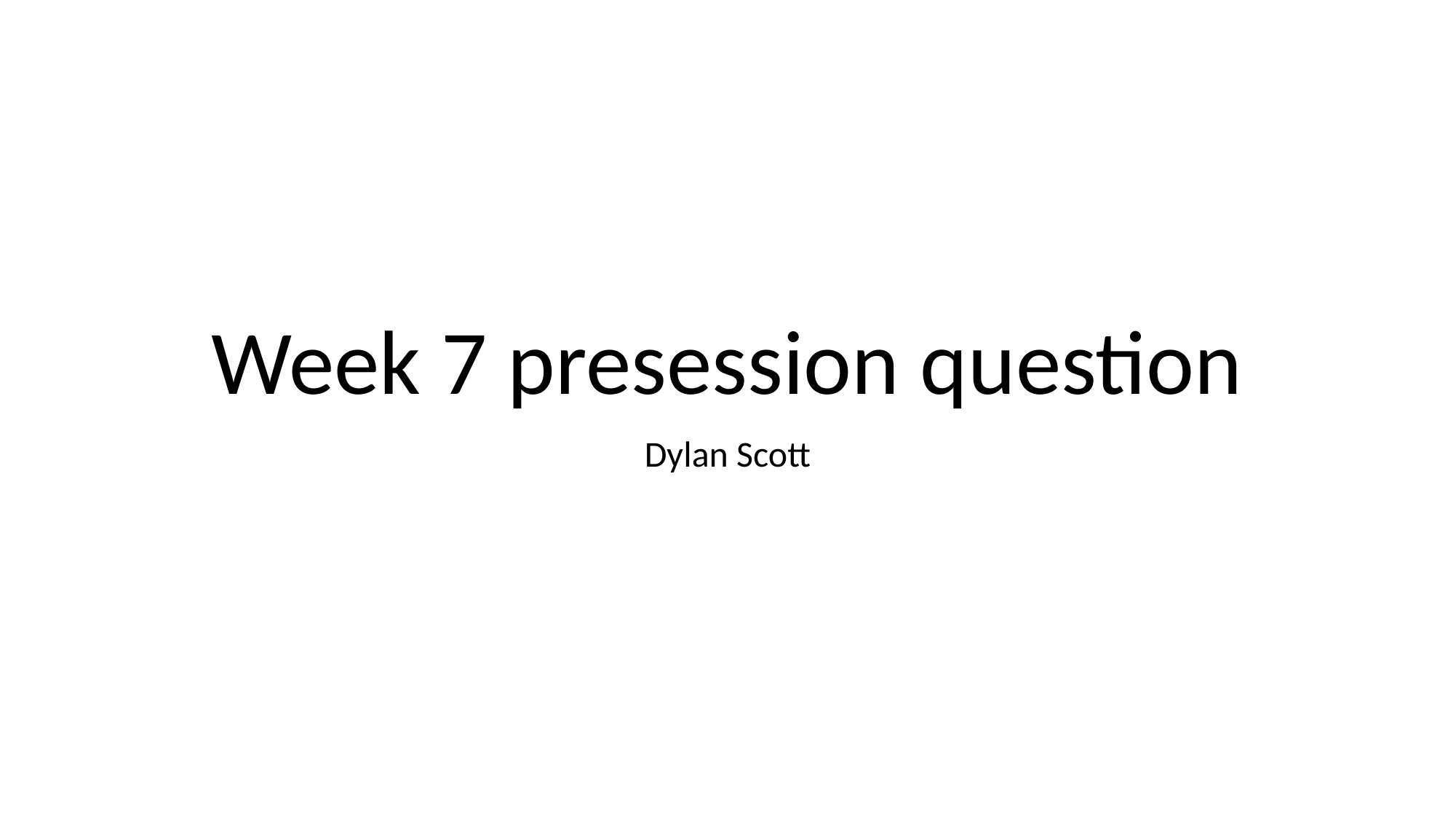

# Week 7 presession question
Dylan Scott